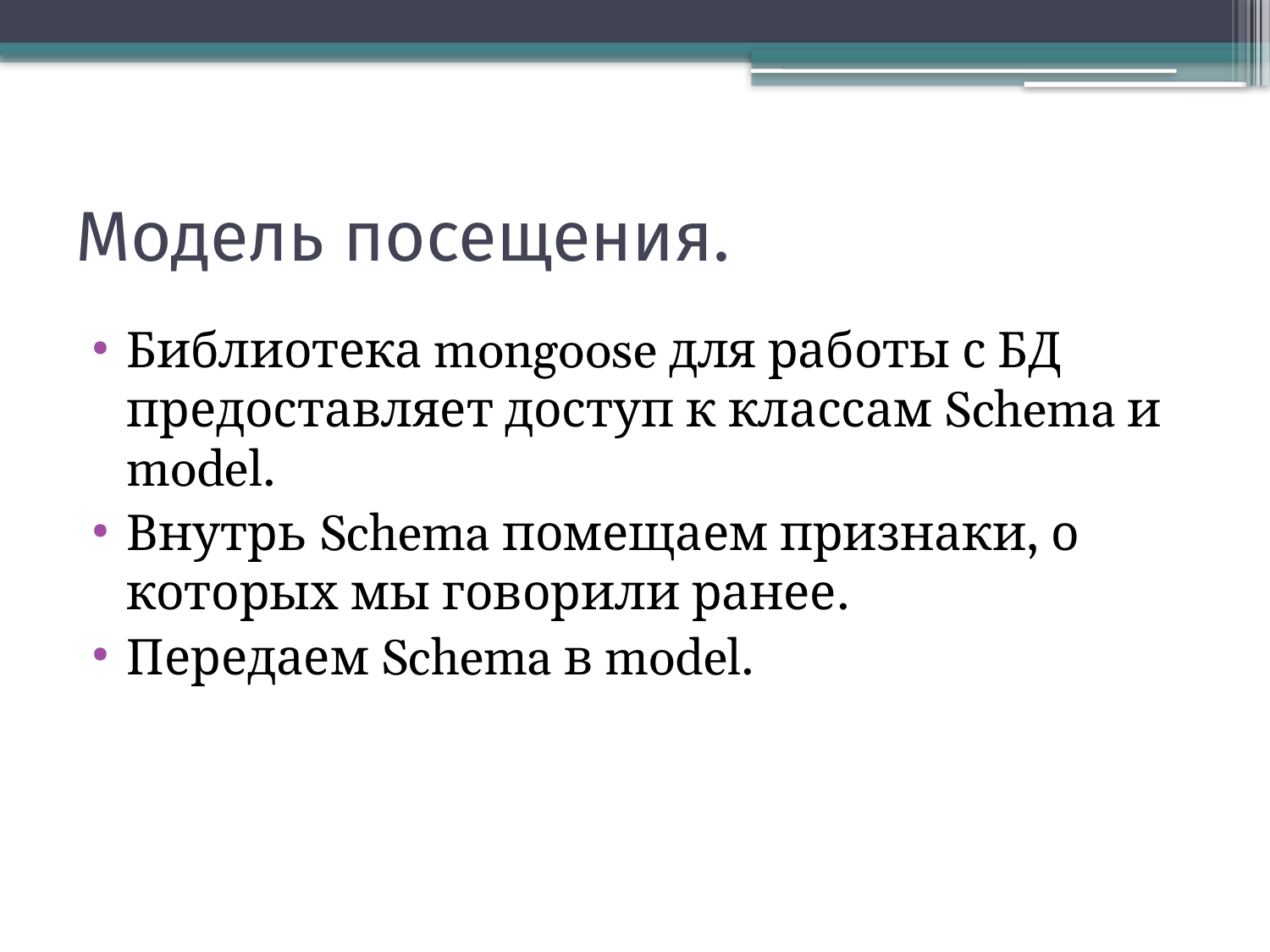

# Модель посещения.
Библиотека mongoose для работы с БД предоставляет доступ к классам Schema и model.
Внутрь Schema помещаем признаки, о которых мы говорили ранее.
Передаем Schema в model.